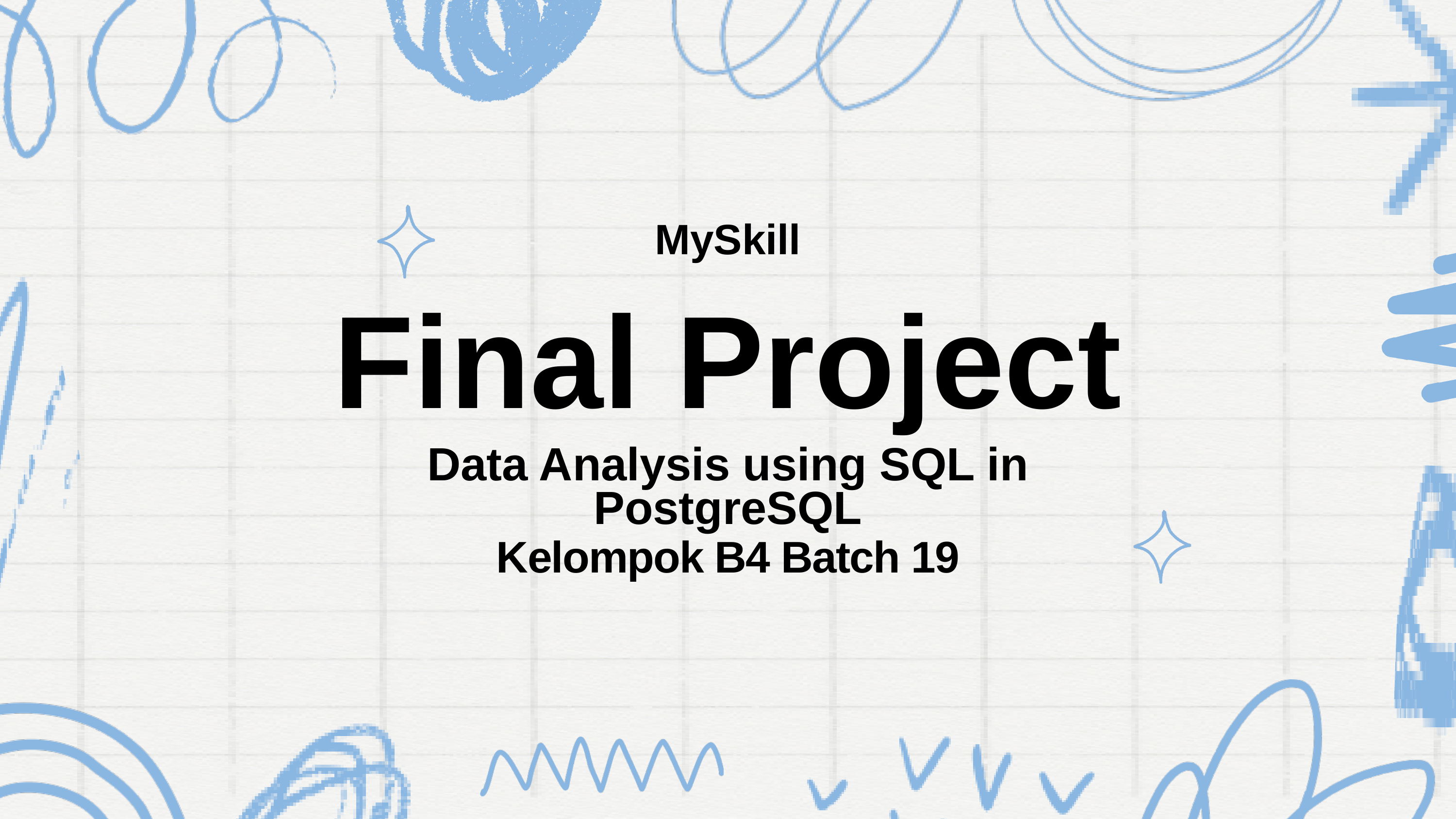

MySkill

Final Project
Data Analysis using SQL in PostgreSQL

Kelompok B4 Batch 19